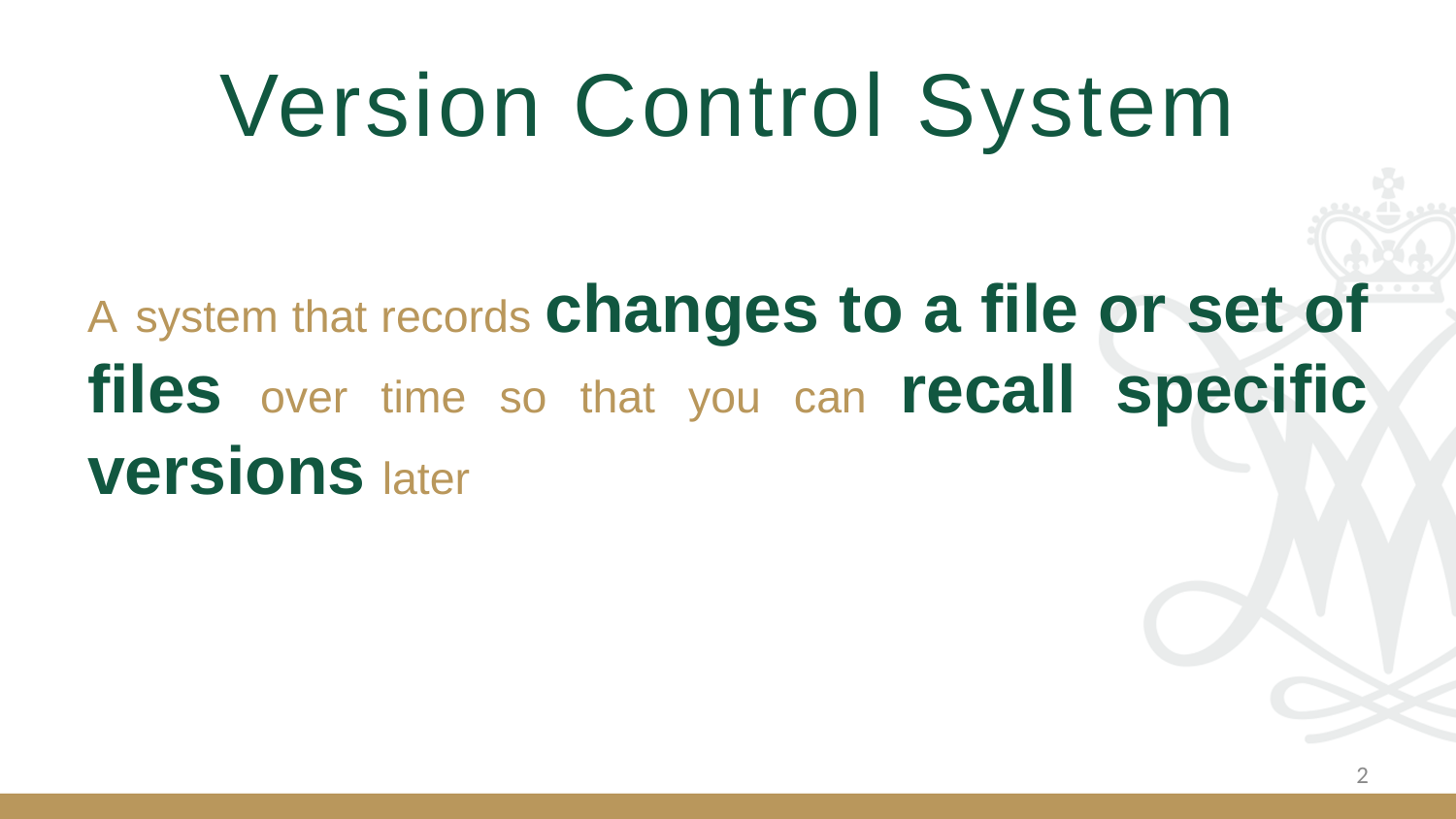

# Version Control System
A system that records changes to a file or set of files over time so that you can recall specific versions later
2